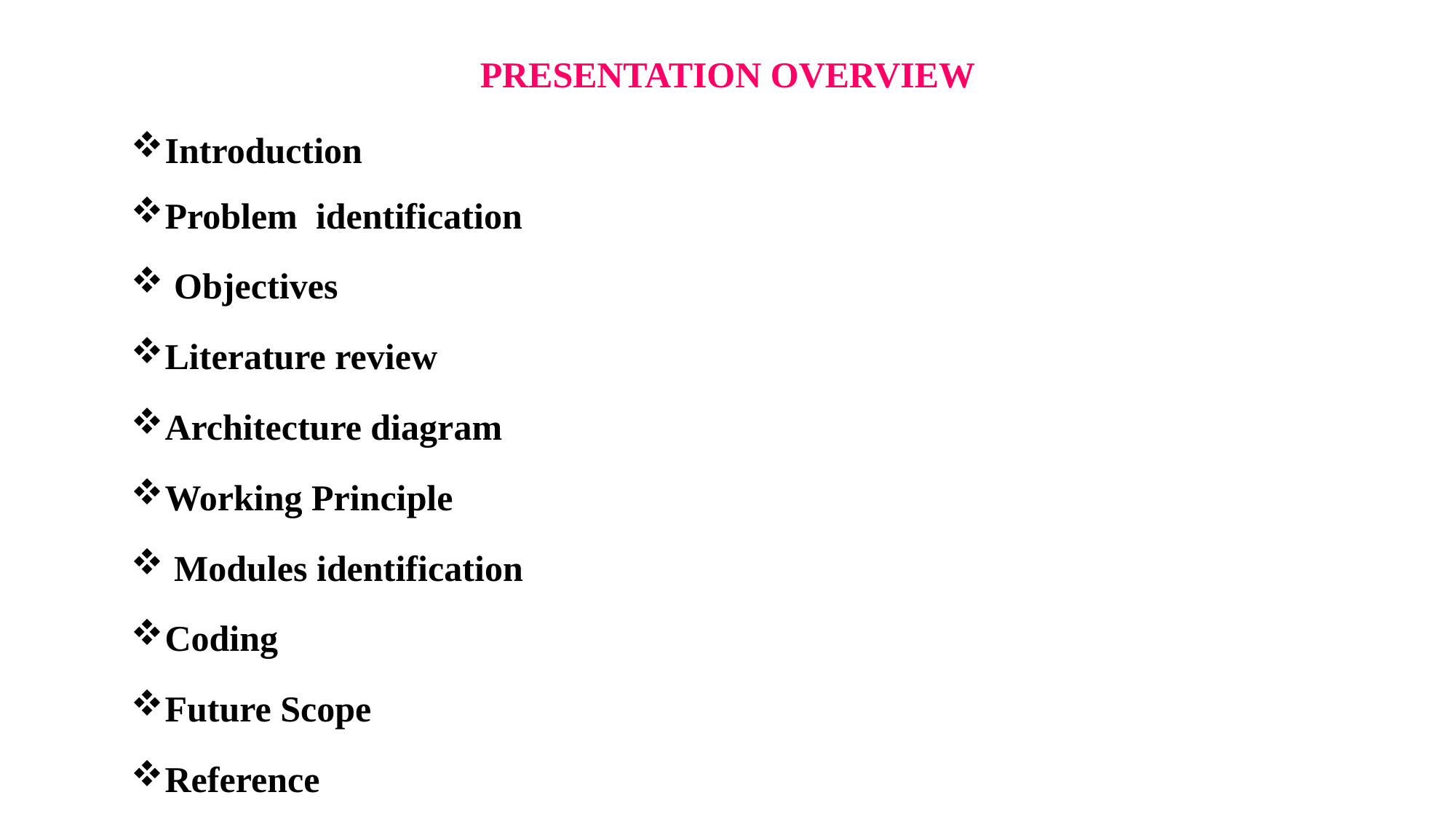

PRESENTATION OVERVIEW
Introduction
Problem  identification
 Objectives
Literature review
Architecture diagram
Working Principle
 Modules identification
Coding
Future Scope
Reference